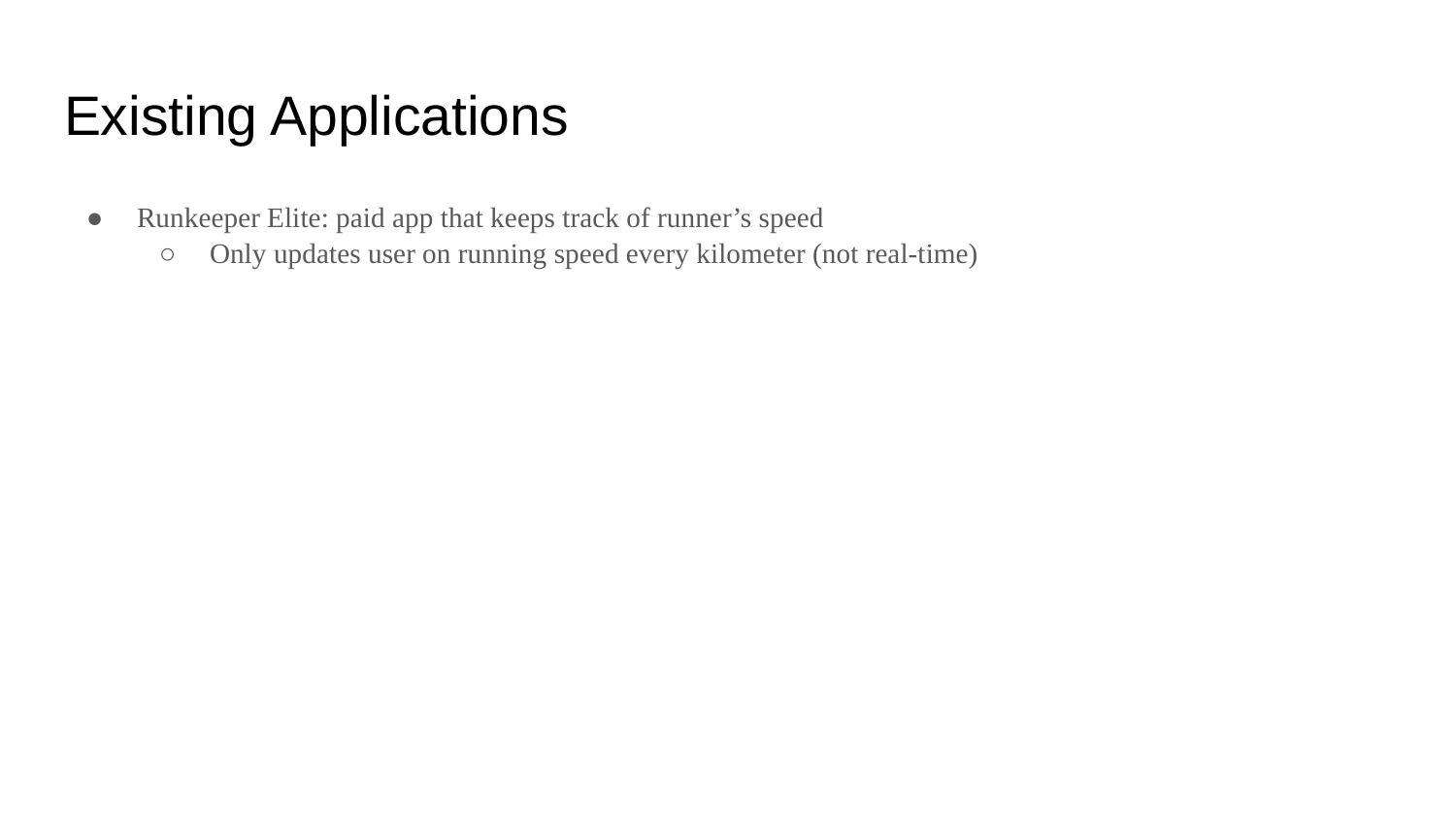

# Existing Applications
Runkeeper Elite: paid app that keeps track of runner’s speed
Only updates user on running speed every kilometer (not real-time)